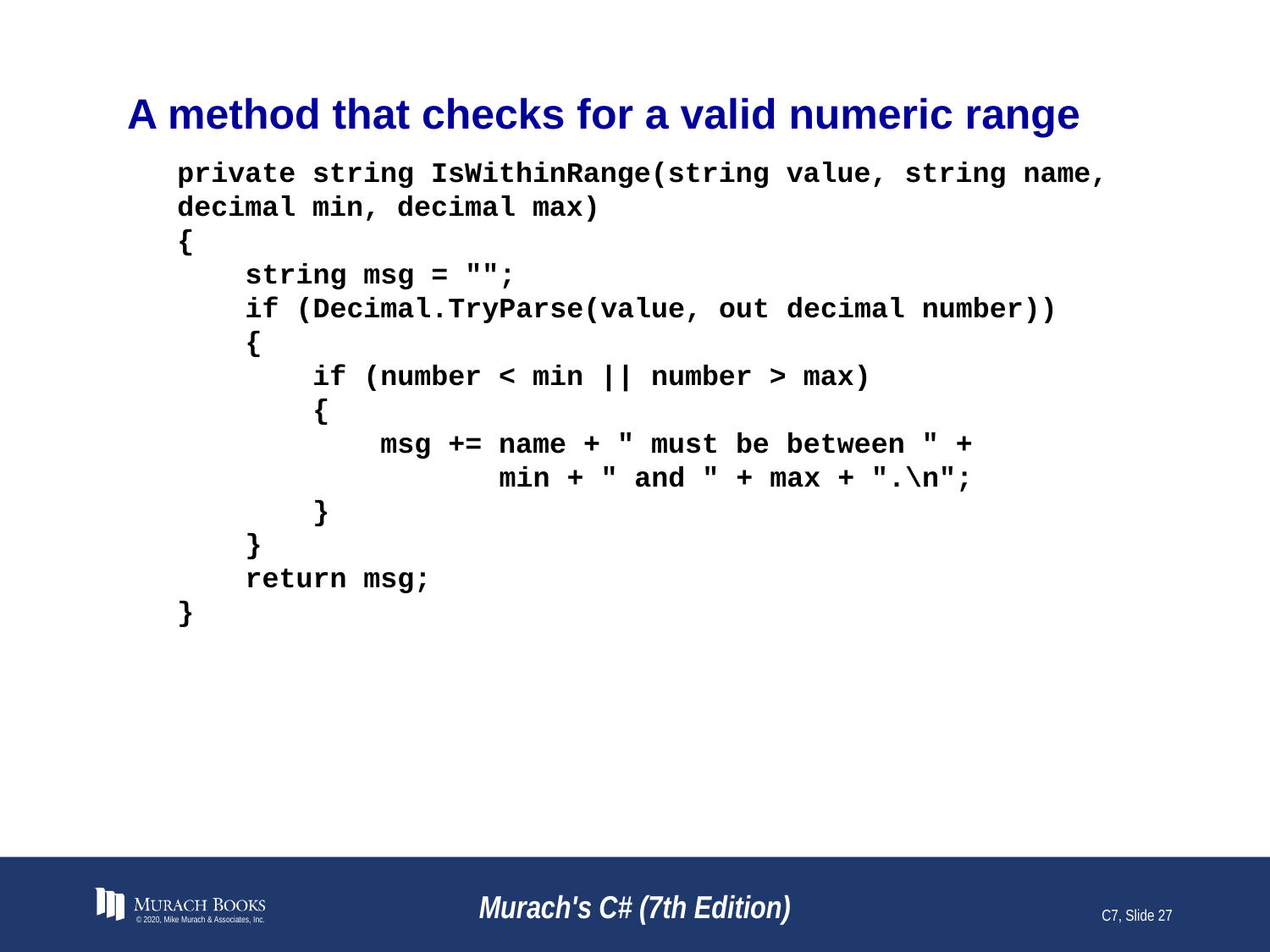

# A method that checks for a valid numeric range
private string IsWithinRange(string value, string name, decimal min, decimal max)
{
    string msg = "";
    if (Decimal.TryParse(value, out decimal number))
    {
        if (number < min || number > max)
        {
            msg += name + " must be between " +
                   min + " and " + max + ".\n";
        }
    }
    return msg;
}

© 2020, Mike Murach & Associates, Inc.
Murach's C# (7th Edition)

C7, Slide 27